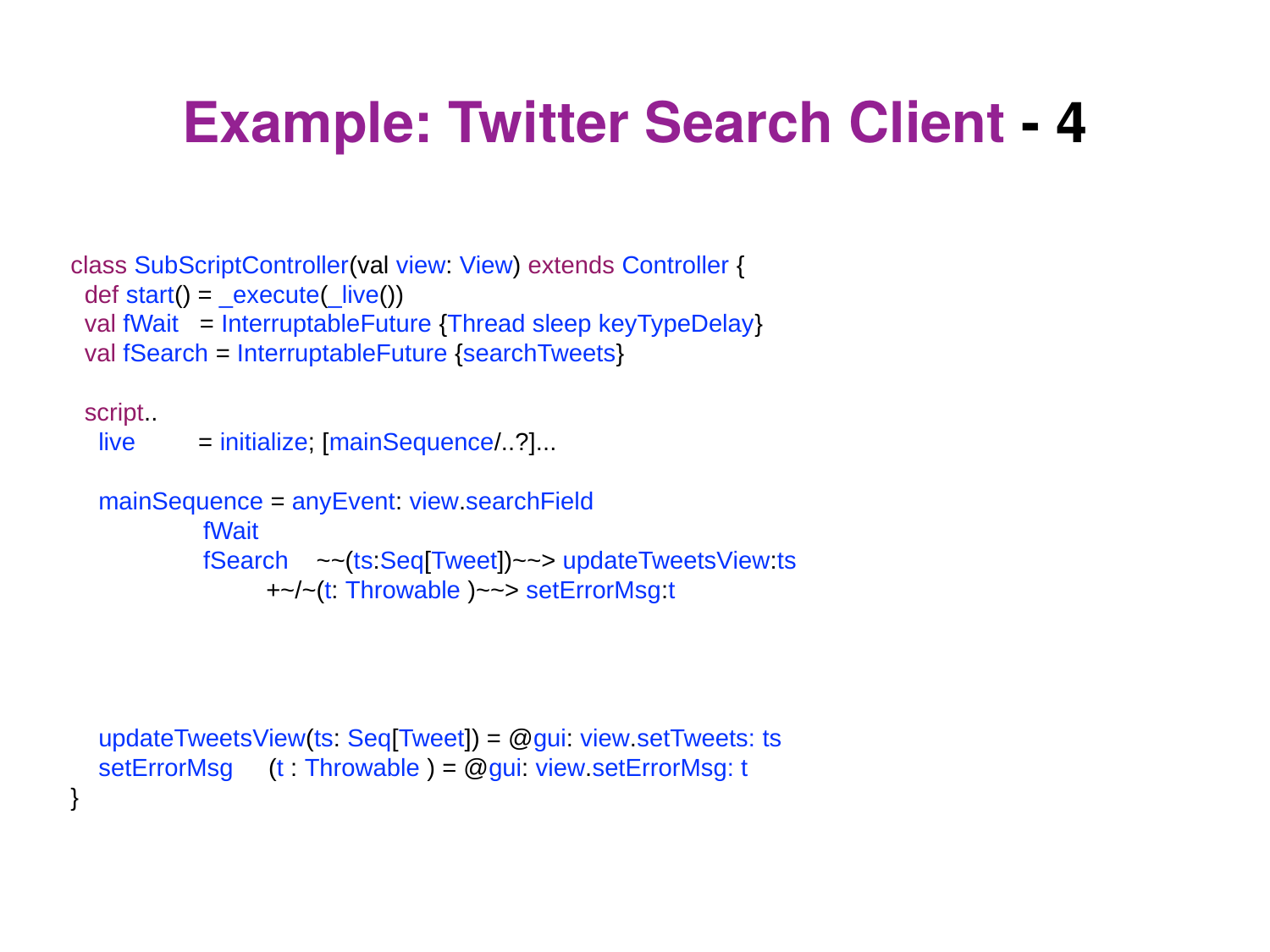

# Example: Twitter Search Client - 4
class SubScriptController(val view: View) extends Controller {
  def start() = _execute(_live())
  val fWait   = InterruptableFuture {Thread sleep keyTypeDelay}
  val fSearch = InterruptableFuture {searchTweets}

  script..
    live         = initialize; [mainSequence/..?]...

    mainSequence = anyEvent: view.searchField
                   fWait
                   fSearch    ~~(ts:Seq[Tweet])~~> updateTweetsView:ts
                            +~/~(t: Throwable )~~> setErrorMsg:t

    updateTweetsView(ts: Seq[Tweet]) = @gui: view.setTweets: ts
    setErrorMsg     (t : Throwable ) = @gui: view.setErrorMsg: t
}
62